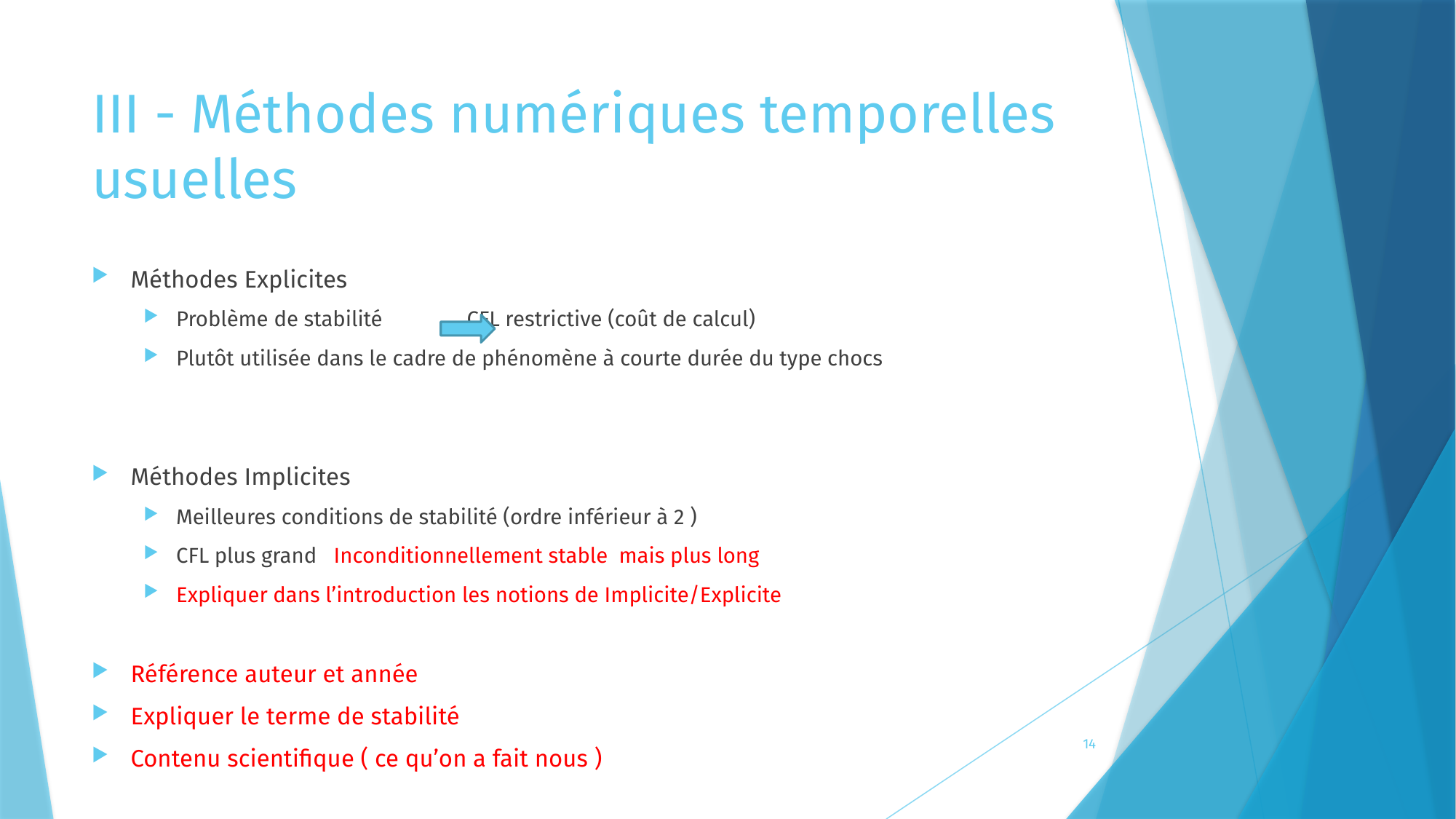

# III - Méthodes numériques temporelles usuelles
Méthodes Explicites
Problème de stabilité               CFL restrictive (coût de calcul)
Plutôt utilisée dans le cadre de phénomène à courte durée du type chocs

Méthodes Implicites
Meilleures conditions de stabilité (ordre inférieur à 2 )
CFL plus grand   Inconditionnellement stable  mais plus long
Expliquer dans l’introduction les notions de Implicite/Explicite

Référence auteur et année
Expliquer le terme de stabilité
Contenu scientifique ( ce qu’on a fait nous )

14